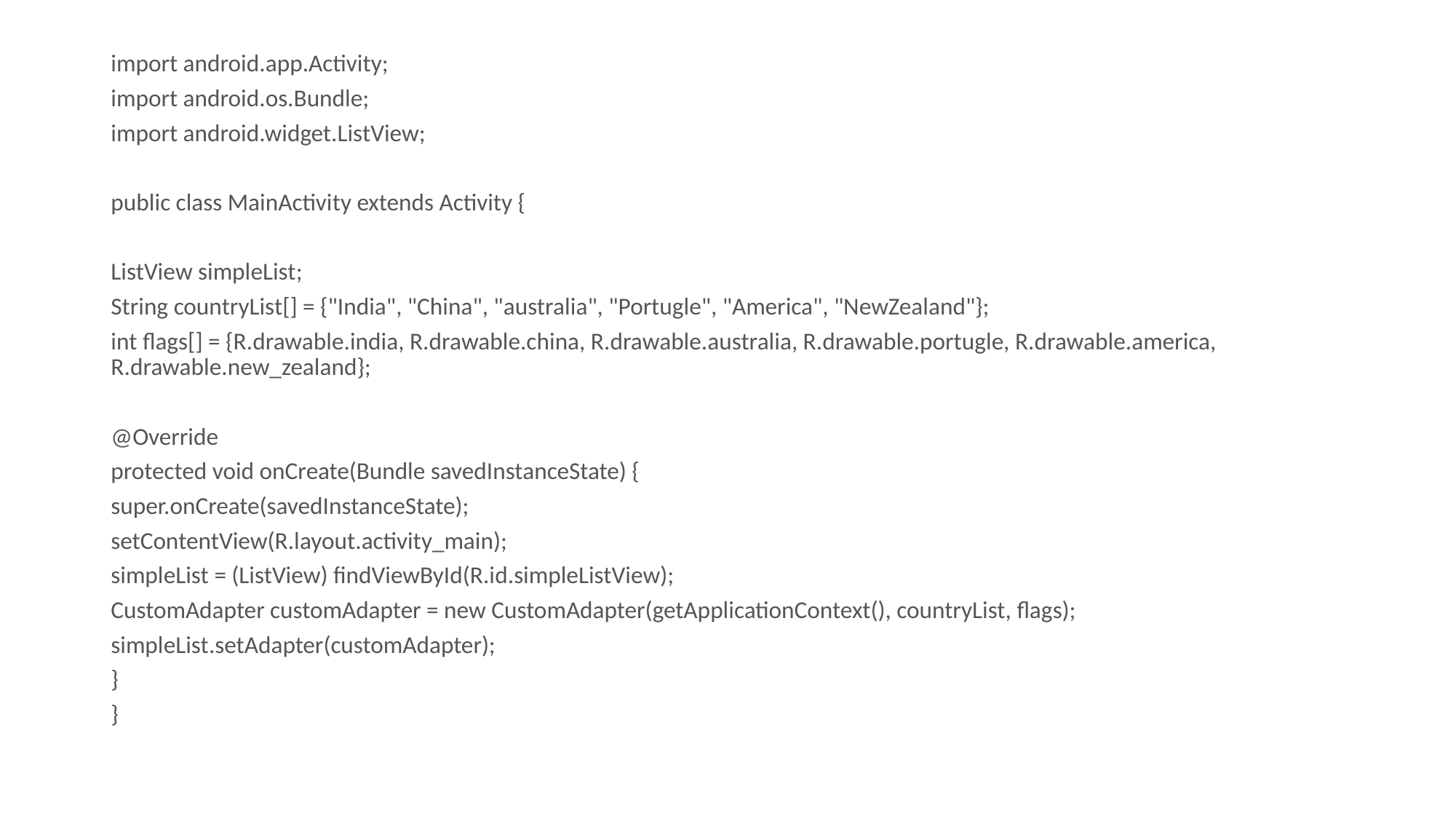

import android.app.Activity;
import android.os.Bundle;
import android.widget.ListView;

public class MainActivity extends Activity {

ListView simpleList;
String countryList[] = {"India", "China", "australia", "Portugle", "America", "NewZealand"};
int flags[] = {R.drawable.india, R.drawable.china, R.drawable.australia, R.drawable.portugle, R.drawable.america, R.drawable.new_zealand};

@Override
protected void onCreate(Bundle savedInstanceState) {
super.onCreate(savedInstanceState);
setContentView(R.layout.activity_main);
simpleList = (ListView) findViewById(R.id.simpleListView);
CustomAdapter customAdapter = new CustomAdapter(getApplicationContext(), countryList, flags);
simpleList.setAdapter(customAdapter);
}
}